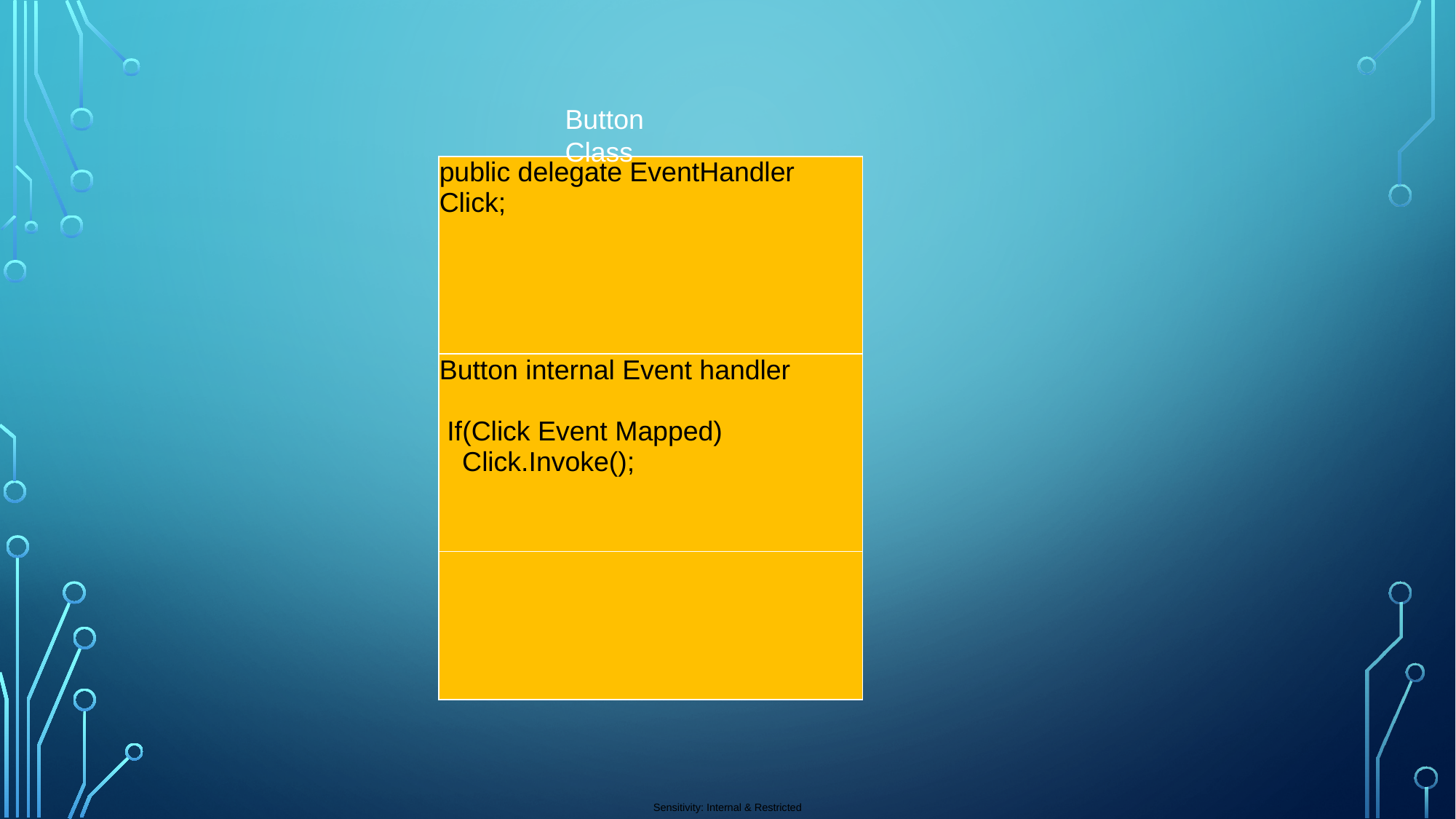

Button Class
| public delegate EventHandler Click; |
| --- |
| Button internal Event handler     If(Click Event Mapped)   Click.Invoke(); |
|  |